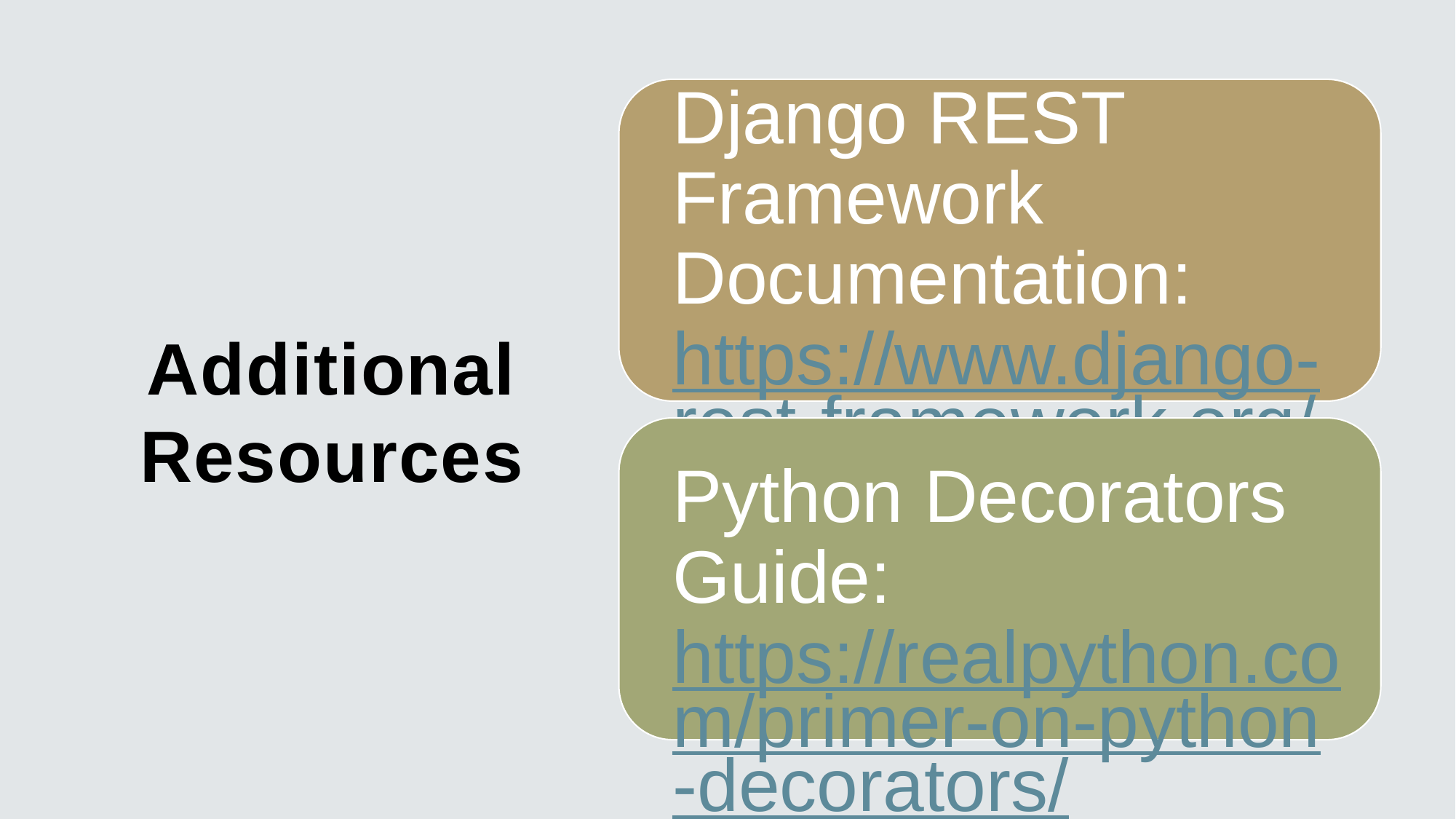

Django REST Framework Documentation: https://www.django-rest-framework.org/
Python Decorators Guide: https://realpython.com/primer-on-python-decorators/
# Additional Resources